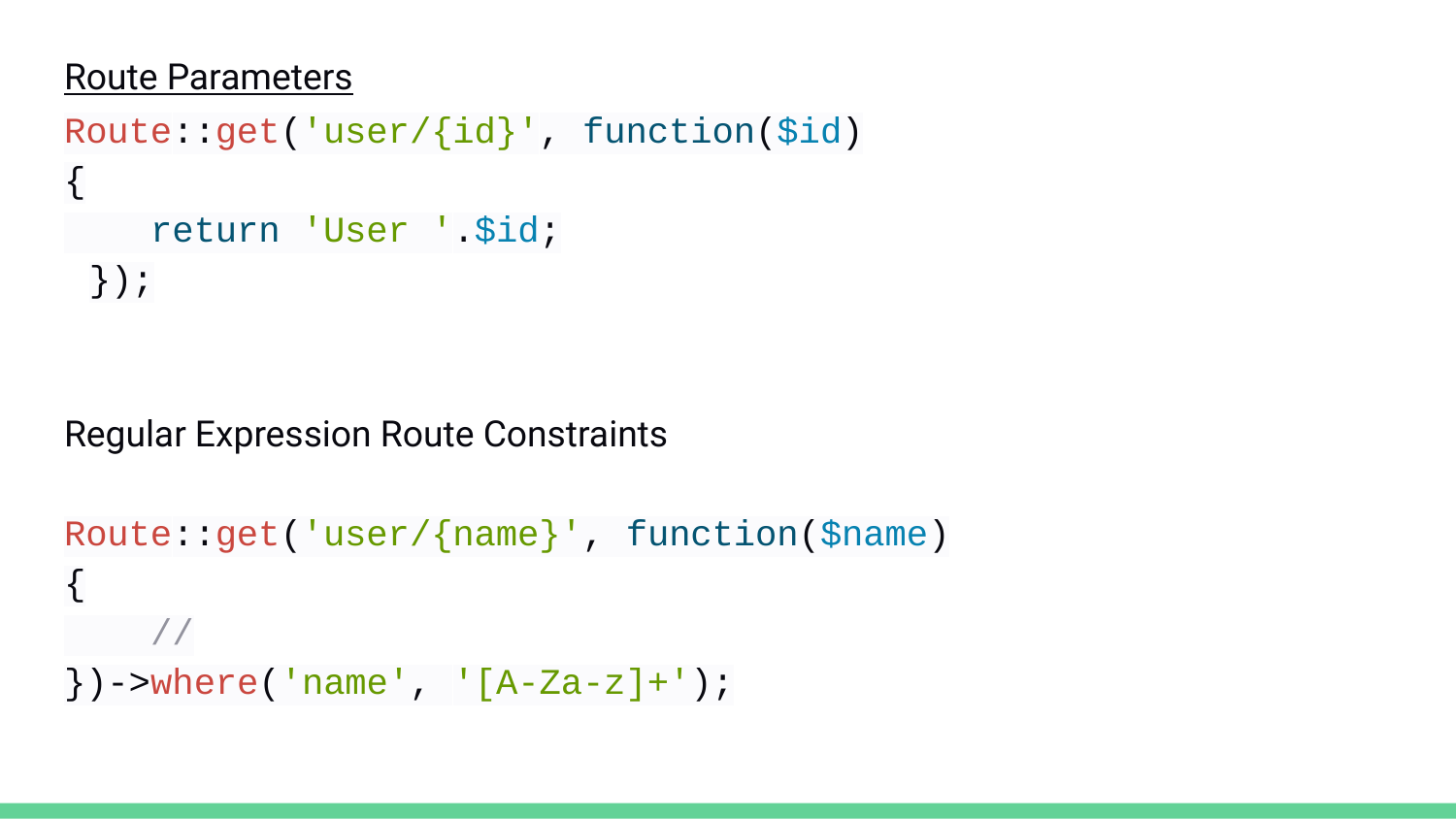

Route Parameters
Route::get('user/{id}', function($id)
{
    return 'User '.$id;
});

Regular Expression Route Constraints

Route::get('user/{name}', function($name)
{
    //
})->where('name', '[A-Za-z]+');